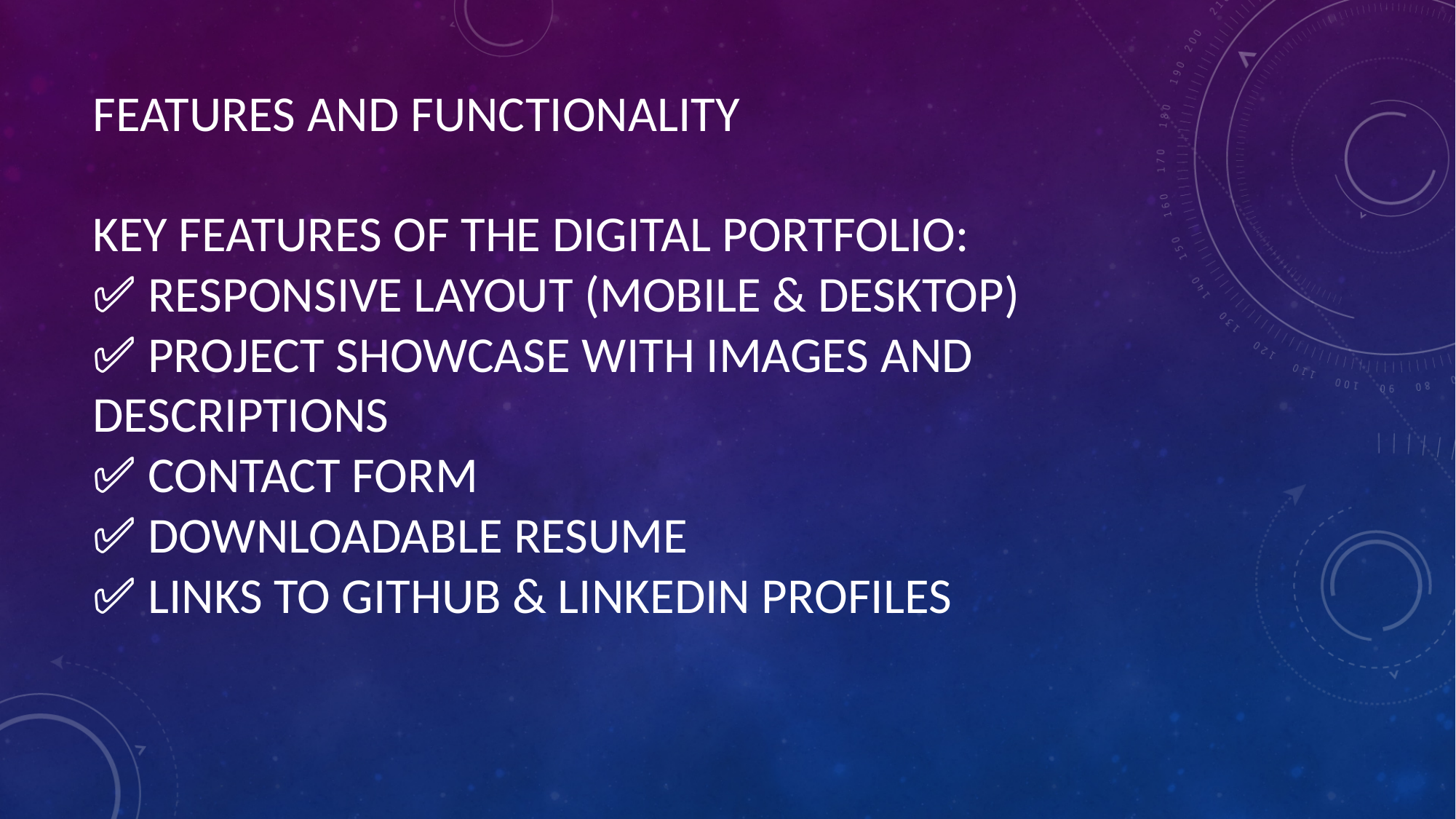

# Features and Functionality

Key features of the digital portfolio:
✅ Responsive Layout (mobile & desktop)
✅ Project Showcase with images and descriptions
✅ Contact Form
✅ Downloadable Resume
✅ Links to GitHub & LinkedIn profiles